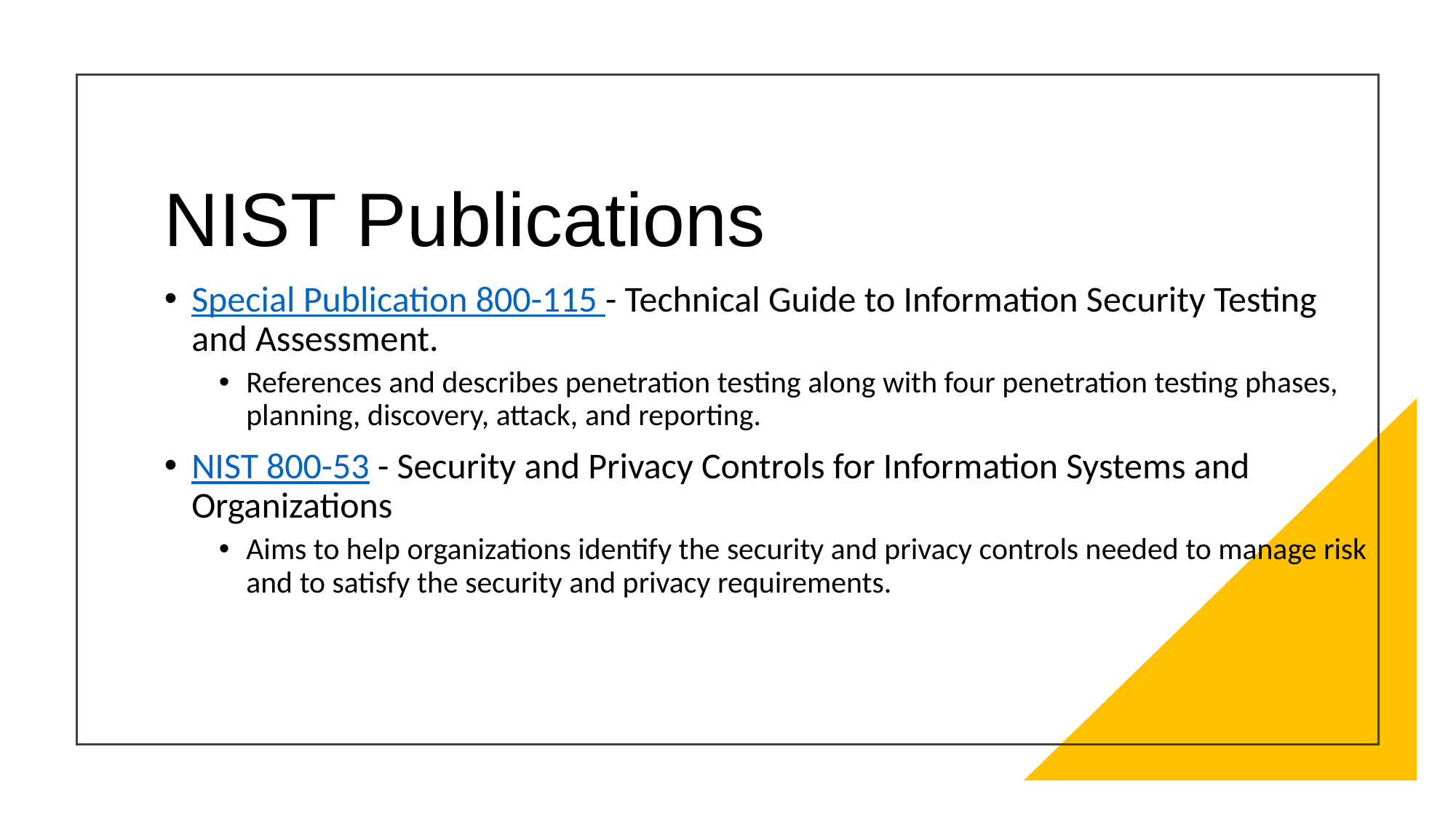

# NIST Publications
Special Publication 800-115 - Technical Guide to Information Security Testing and Assessment.
References and describes penetration testing along with four penetration testing phases, planning, discovery, attack, and reporting.
NIST 800-53 - Security and Privacy Controls for Information Systems and Organizations
Aims to help organizations identify the security and privacy controls needed to manage risk and to satisfy the security and privacy requirements.